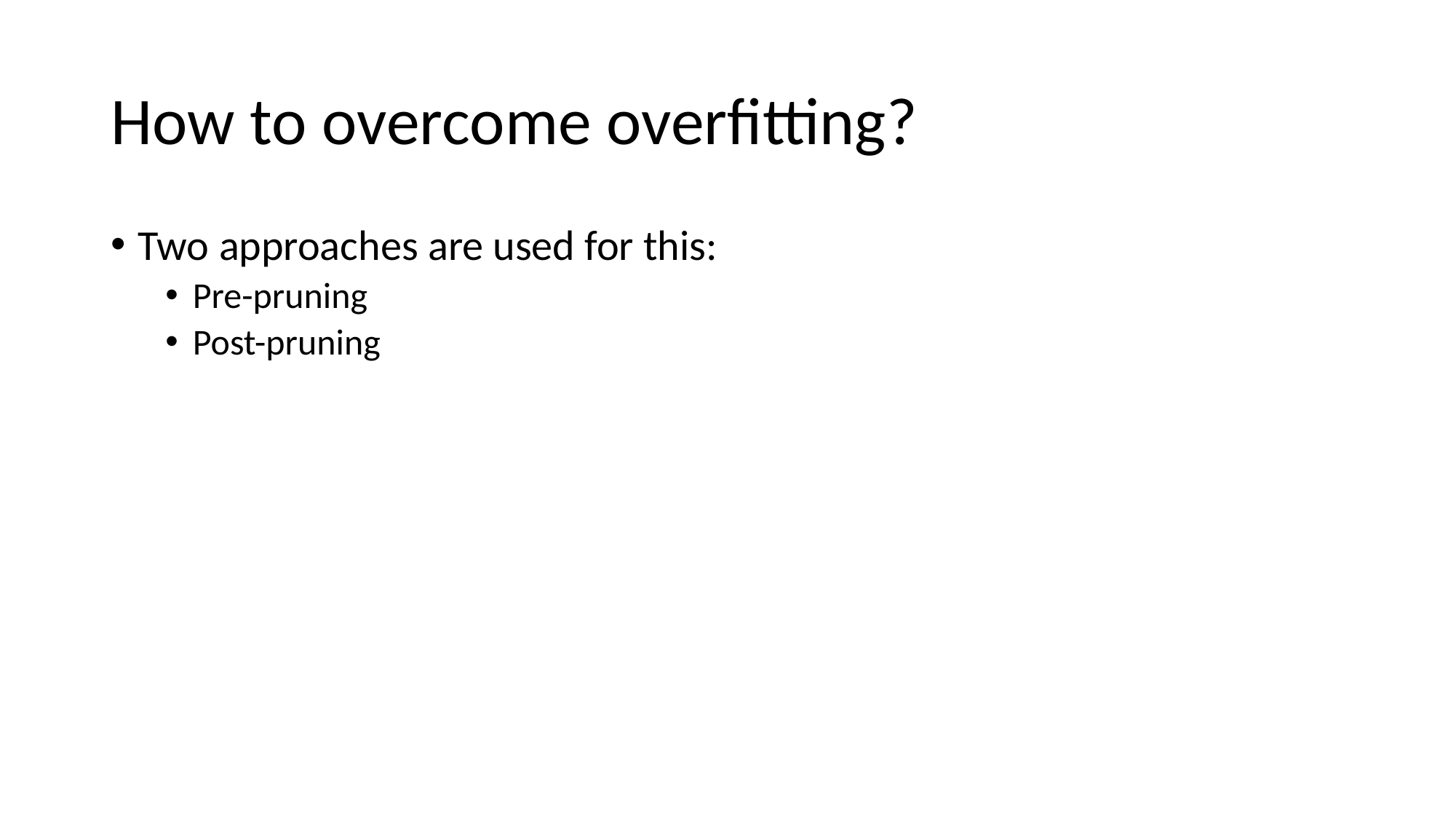

# How to overcome overfitting?
Two approaches are used for this:
Pre-pruning
Post-pruning